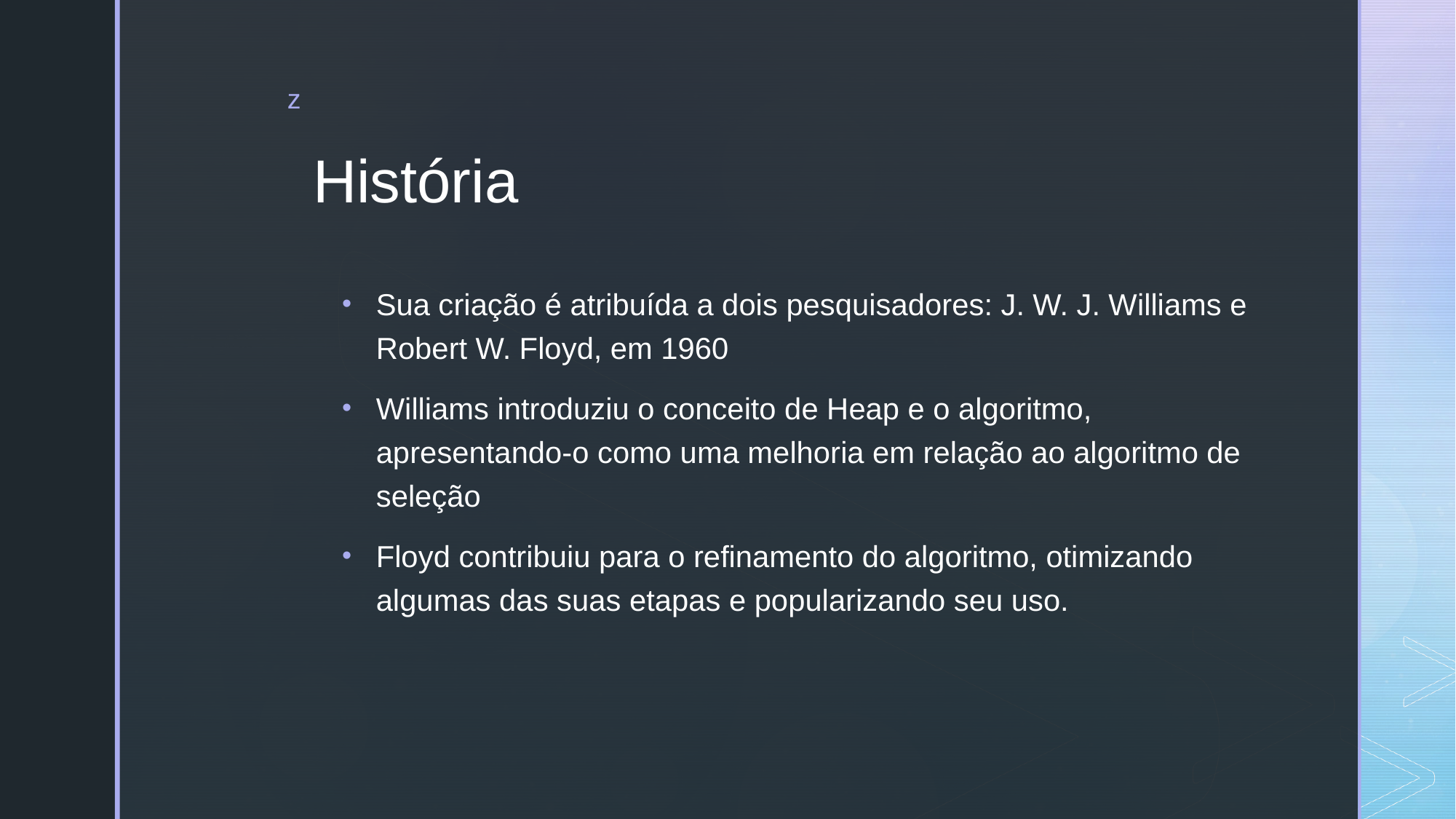

# História
Sua criação é atribuída a dois pesquisadores: J. W. J. Williams e Robert W. Floyd, em 1960
Williams introduziu o conceito de Heap e o algoritmo, apresentando-o como uma melhoria em relação ao algoritmo de seleção
Floyd contribuiu para o refinamento do algoritmo, otimizando algumas das suas etapas e popularizando seu uso.